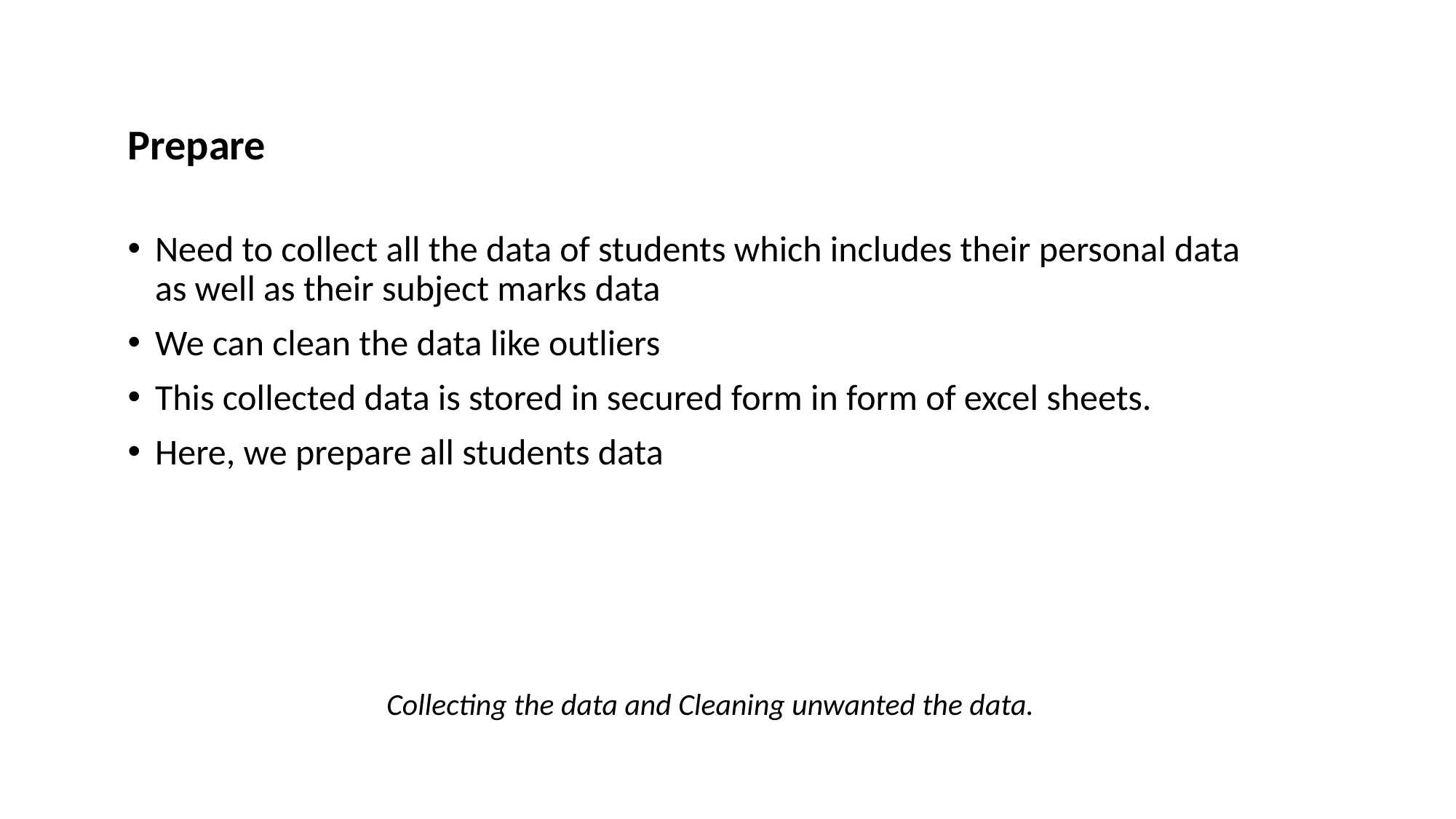

# Prepare
Need to collect all the data of students which includes their personal data as well as their subject marks data
We can clean the data like outliers
This collected data is stored in secured form in form of excel sheets.
Here, we prepare all students data

Collecting the data and Cleaning unwanted the data.